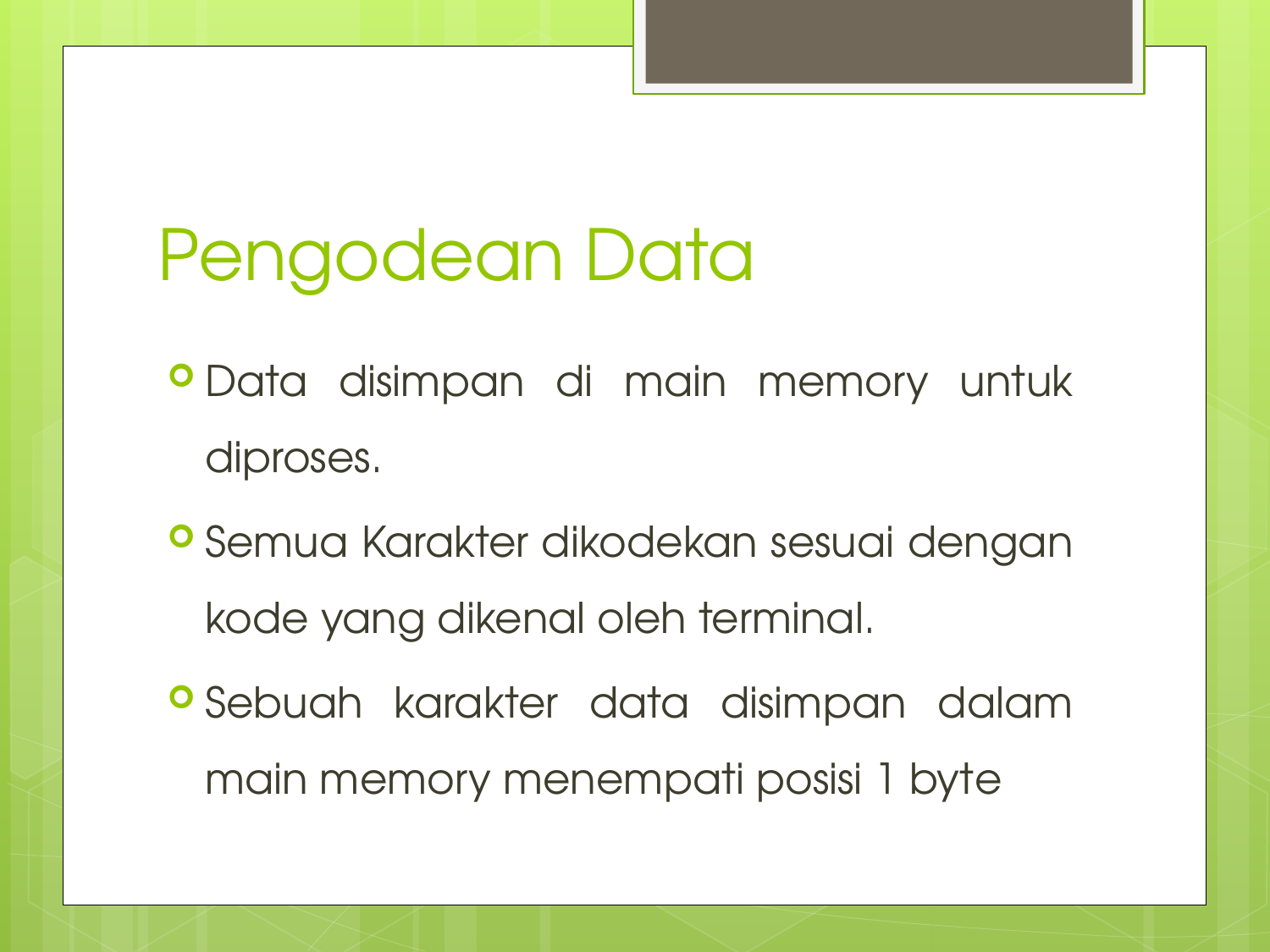

# Pengodean Data
Data disimpan di main memory untuk diproses.
Semua Karakter dikodekan sesuai dengan kode yang dikenal oleh terminal.
Sebuah karakter data disimpan dalam main memory menempati posisi 1 byte